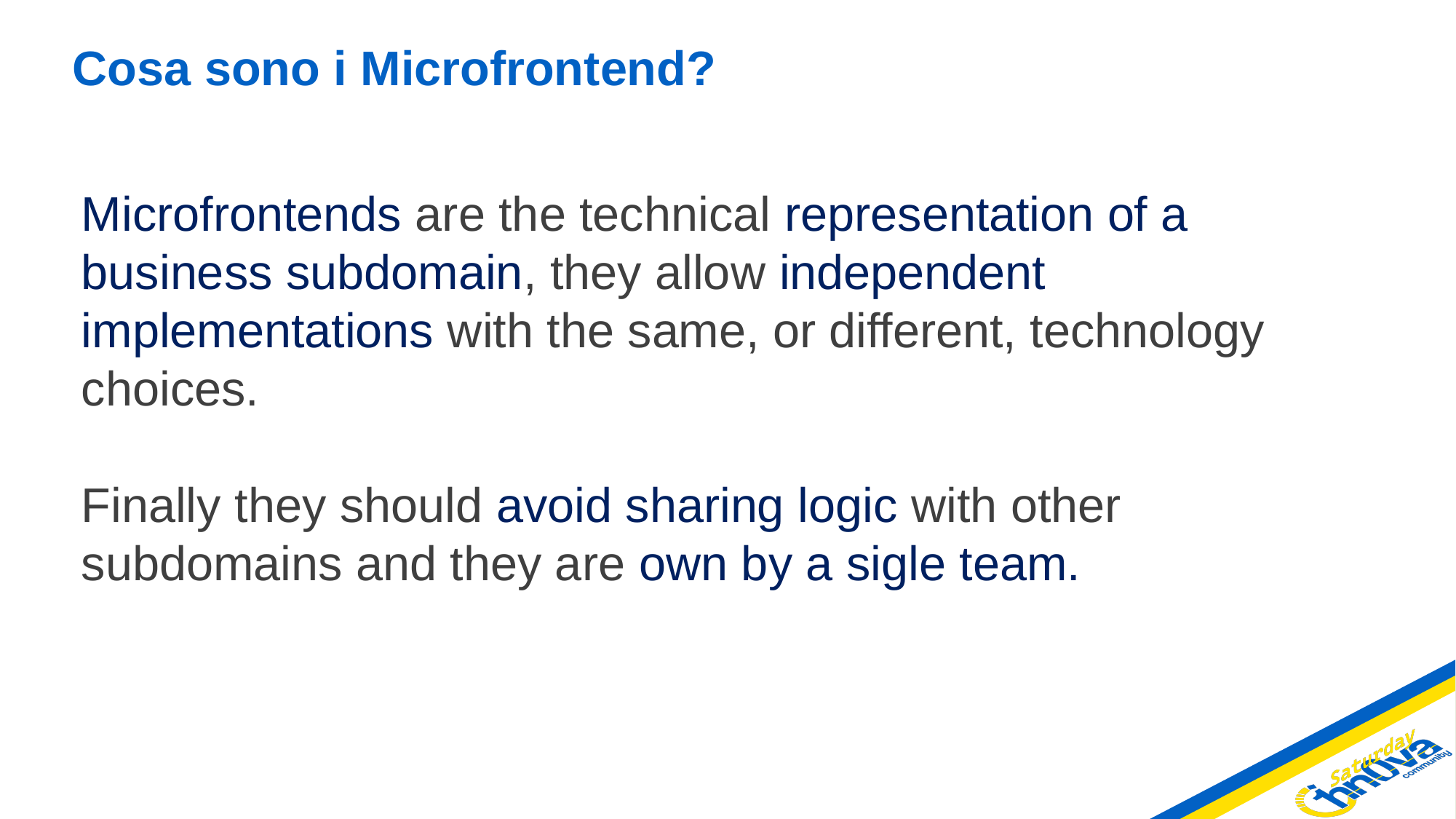

# Cosa sono i Microfrontend?
Microfrontends are the technical representation of a business subdomain, they allow independent implementations with the same, or different, technology choices.

Finally they should avoid sharing logic with other subdomains and they are own by a sigle team.